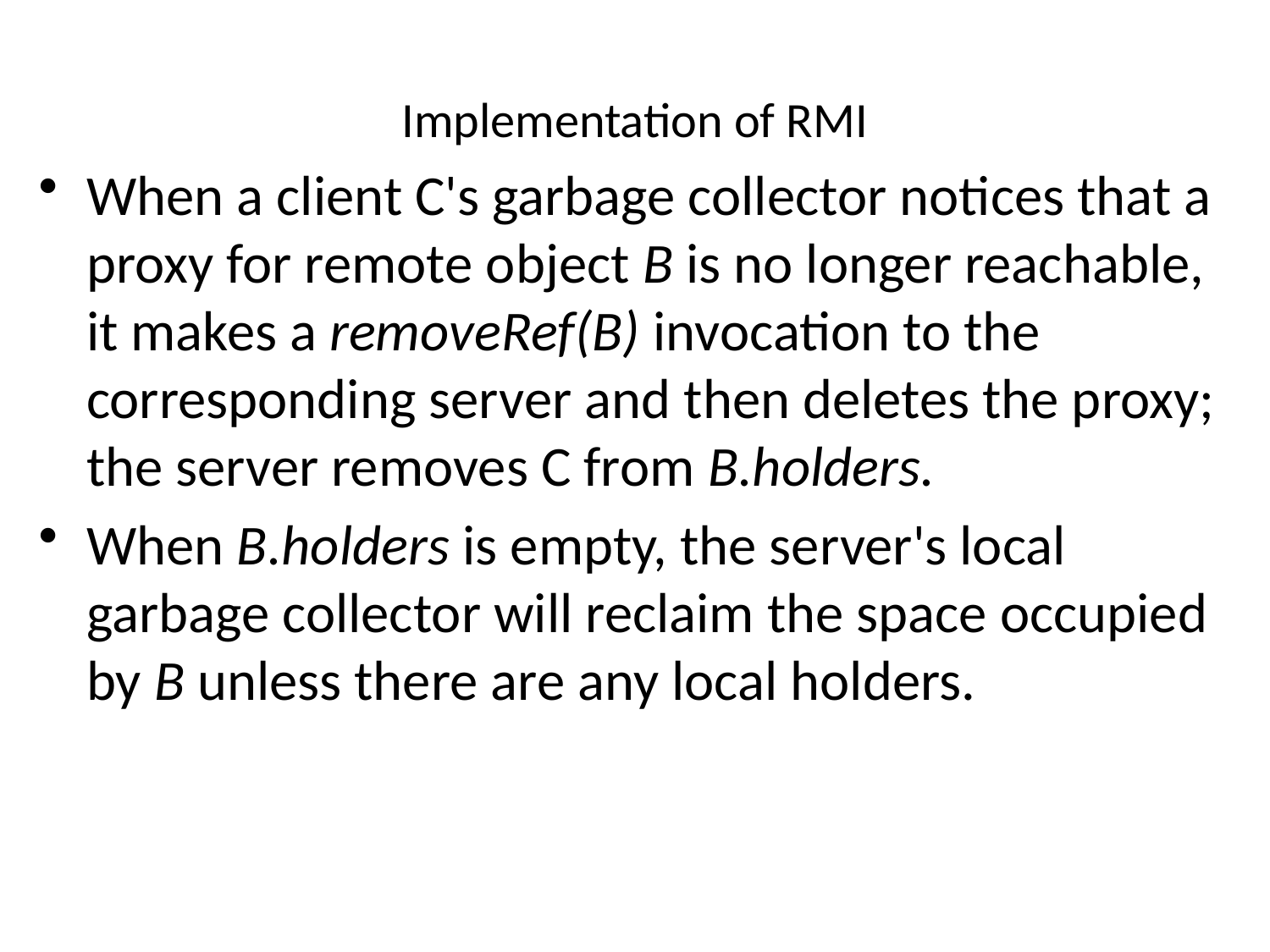

# Implementation of RMI
When a client C's garbage collector notices that a proxy for remote object B is no longer reachable, it makes a removeRef(B) invocation to the corresponding server and then deletes the proxy;
the server removes C from B.holders.
When B.holders is empty, the server's local garbage collector will reclaim the space occupied by B unless there are any local holders.